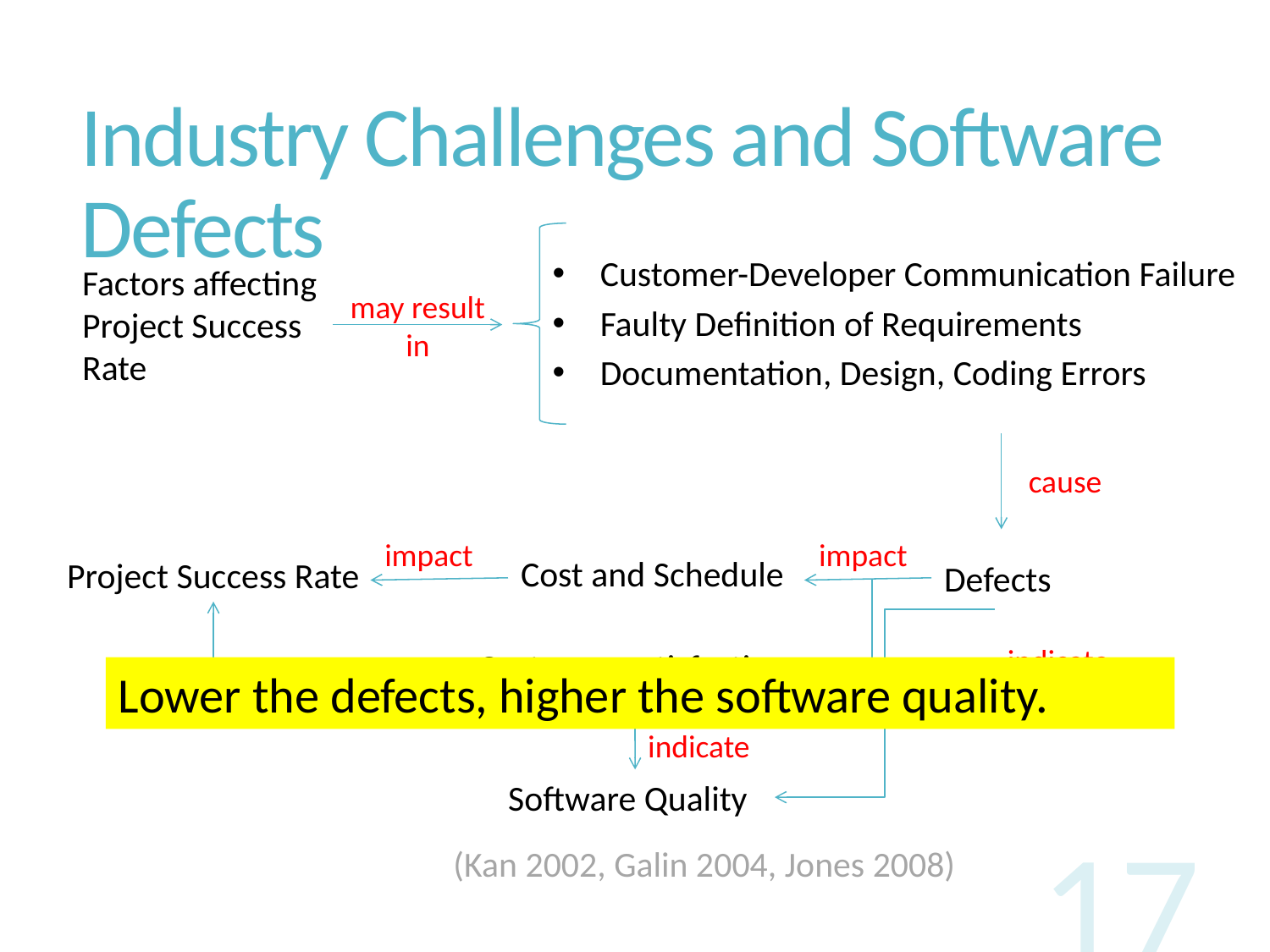

# Industry Challenges and Software Defects

Customer-Developer Communication Failure
Faulty Definition of Requirements
Documentation, Design, Coding Errors
Factors affecting Project Success Rate

may result in
cause
impact
impact
Cost and Schedule
Project Success Rate
Defects
indicate
Customer satisfaction level
Lower the defects, higher the software quality.
impacts
indicate
Software Quality
17
(Kan 2002, Galin 2004, Jones 2008)